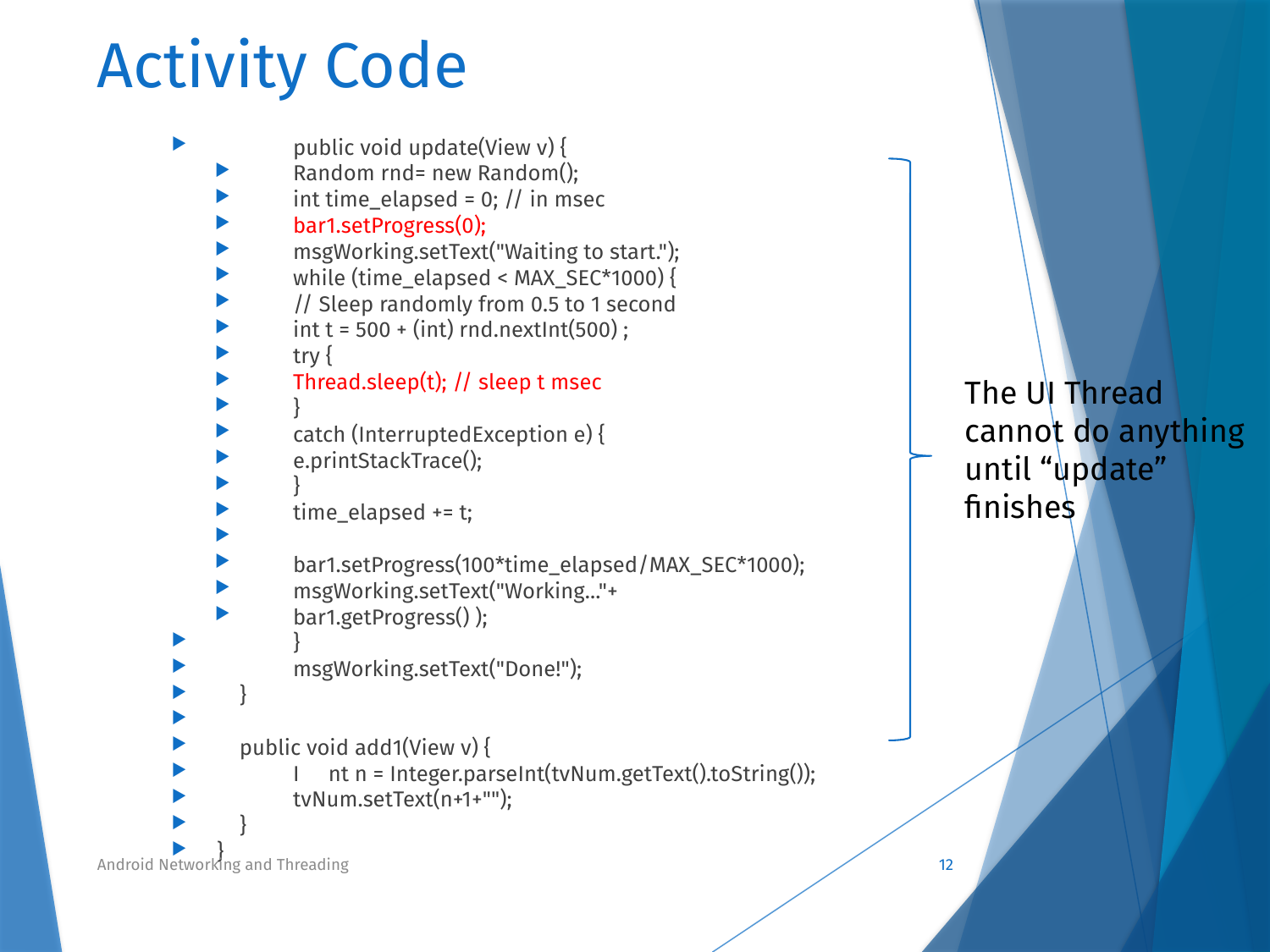

# Activity Code
	public void update(View v) {
    	Random rnd= new Random();
    	int time_elapsed = 0; // in msec
    	bar1.setProgress(0);
    	msgWorking.setText("Waiting to start.");
    	while (time_elapsed < MAX_SEC*1000) {
    		// Sleep randomly from 0.5 to 1 second
    		int t = 500 + (int) rnd.nextInt(500) ;
    		try {
    			Thread.sleep(t); // sleep t msec
    		}
    		catch (InterruptedException e) {
    			e.printStackTrace();
    		}
    		time_elapsed += t;

    		bar1.setProgress(100*time_elapsed/MAX_SEC*1000);
			msgWorking.setText("Working..."+
					bar1.getProgress() );
    		}
		msgWorking.setText("Done!");
    }

    public void add1(View v) {
    	I	nt n = Integer.parseInt(tvNum.getText().toString());
    		tvNum.setText(n+1+"");
    }
}

The UI Thread cannot do anything until “update” finishes
Android Networking and Threading
12